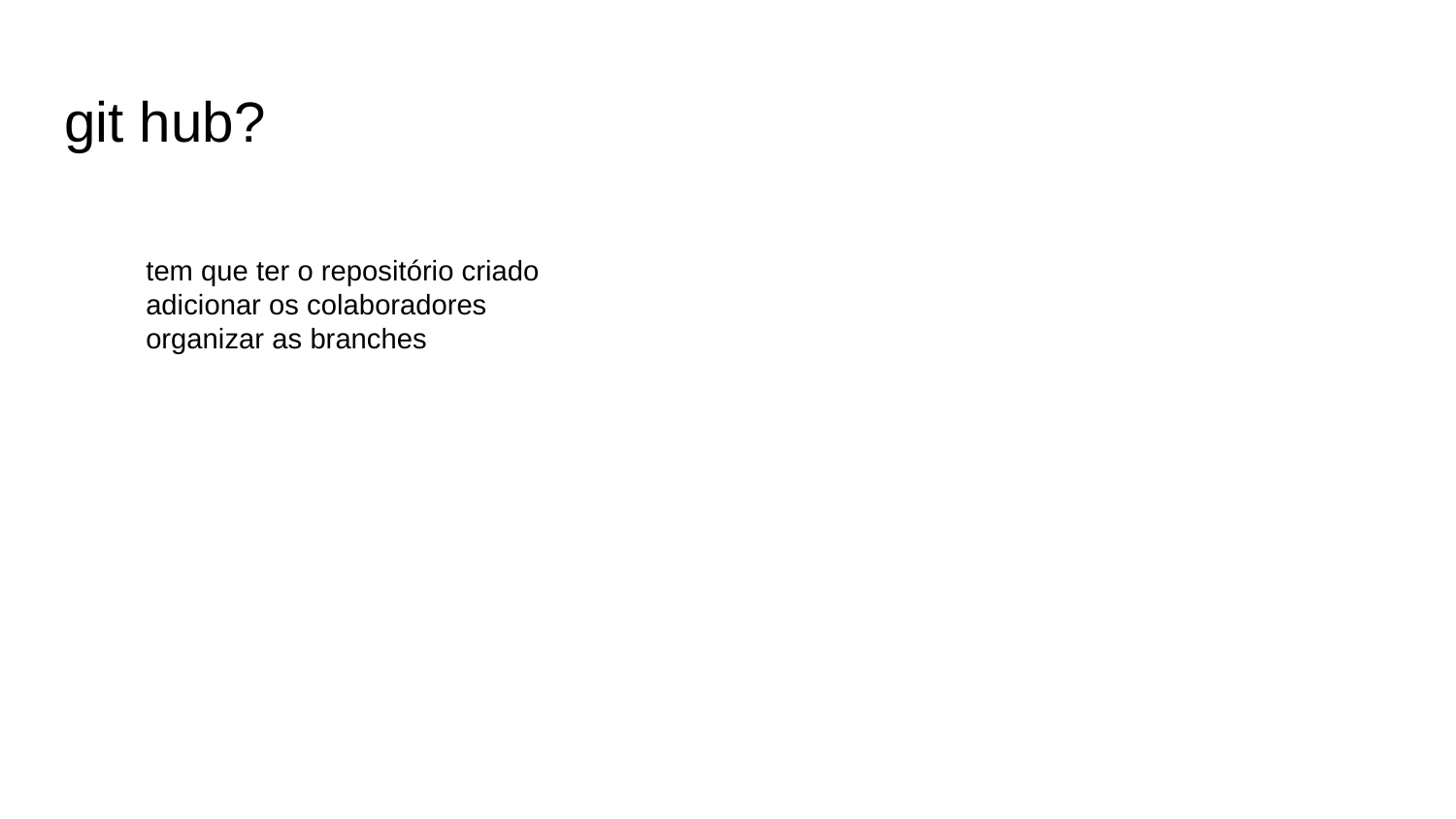

# git hub?

tem que ter o repositório criado
adicionar os colaboradores
organizar as branches